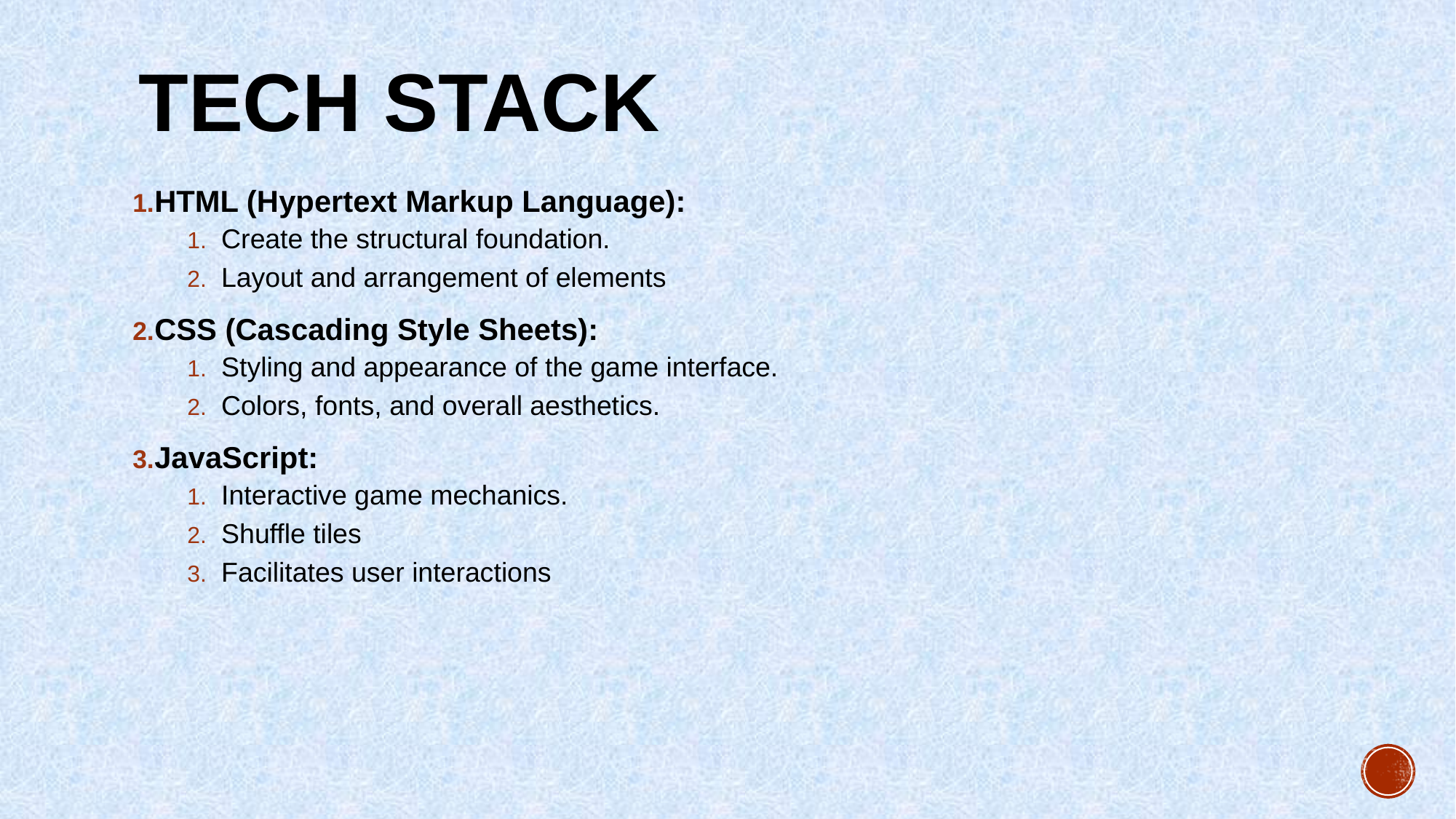

# Tech Stack
HTML (Hypertext Markup Language):
Create the structural foundation.
Layout and arrangement of elements
CSS (Cascading Style Sheets):
Styling and appearance of the game interface.
Colors, fonts, and overall aesthetics.
JavaScript:
Interactive game mechanics.
Shuffle tiles
Facilitates user interactions